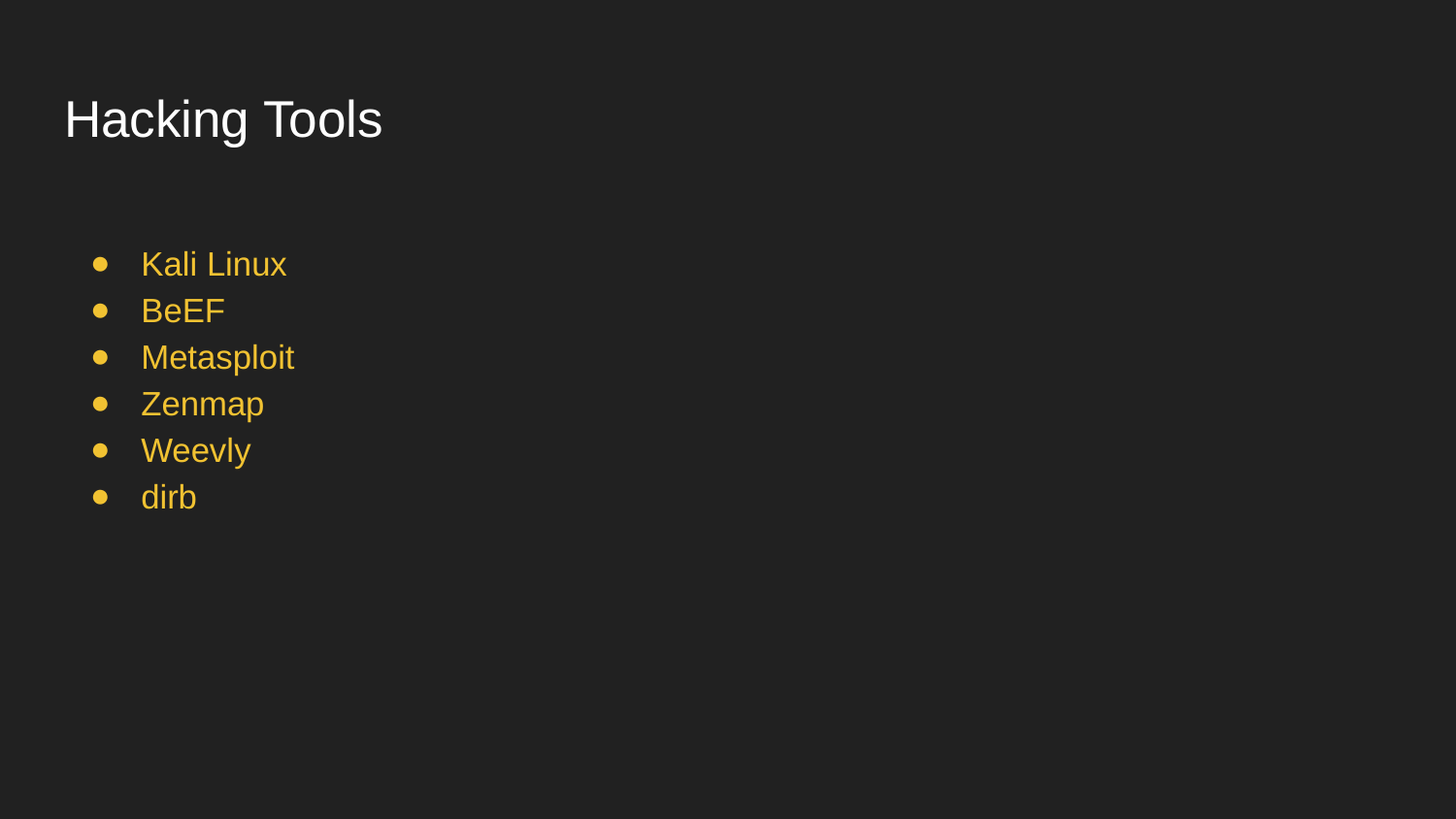

# Hacking Tools

Kali Linux
BeEF
Metasploit
Zenmap
Weevly
dirb